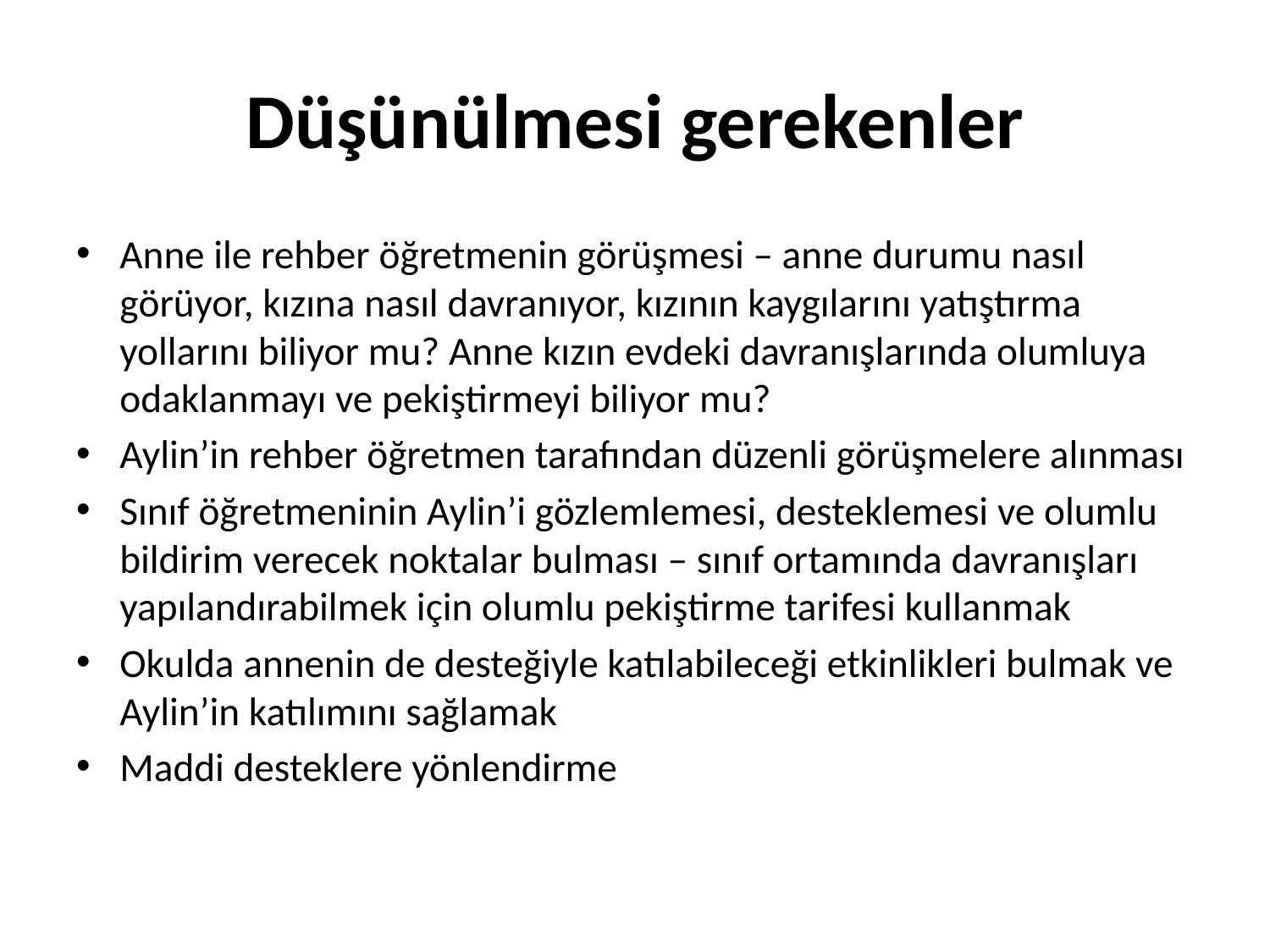

# Düşünülmesi gerekenler
Anne ile rehber öğretmenin görüşmesi – anne durumu nasıl görüyor, kızına nasıl davranıyor, kızının kaygılarını yatıştırma yollarını biliyor mu? Anne kızın evdeki davranışlarında olumluya odaklanmayı ve pekiştirmeyi biliyor mu?
Aylin’in rehber öğretmen tarafından düzenli görüşmelere alınması
Sınıf öğretmeninin Aylin’i gözlemlemesi, desteklemesi ve olumlu bildirim verecek noktalar bulması – sınıf ortamında davranışları yapılandırabilmek için olumlu pekiştirme tarifesi kullanmak
Okulda annenin de desteğiyle katılabileceği etkinlikleri bulmak ve Aylin’in katılımını sağlamak
Maddi desteklere yönlendirme